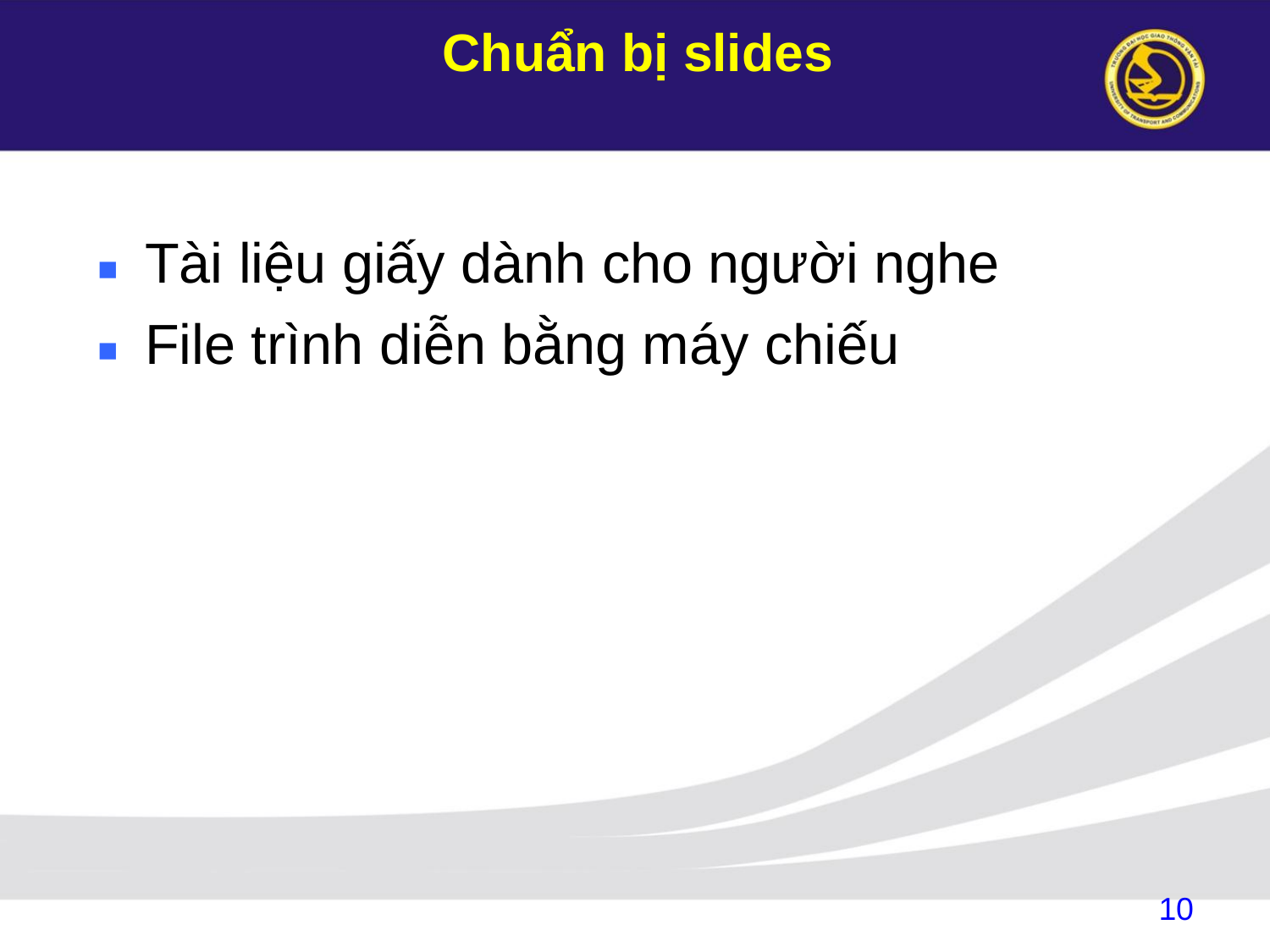

# Chuẩn bị slides
Tài liệu giấy dành cho người nghe
File trình diễn bằng máy chiếu
10